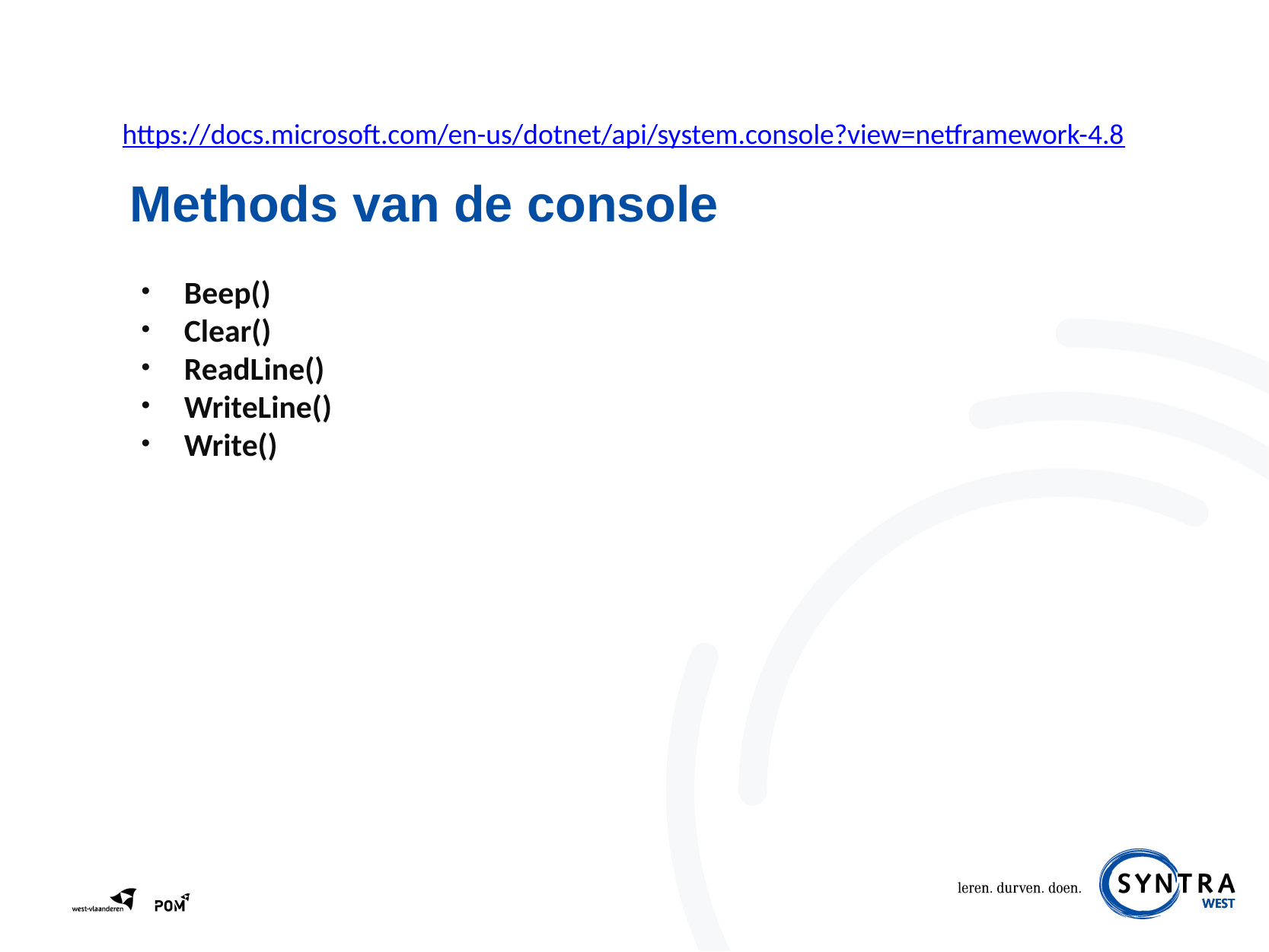

https://docs.microsoft.com/en-us/dotnet/api/system.console?view=netframework-4.8
# Methods van de console
Beep()
Clear()
ReadLine()
WriteLine()
Write()